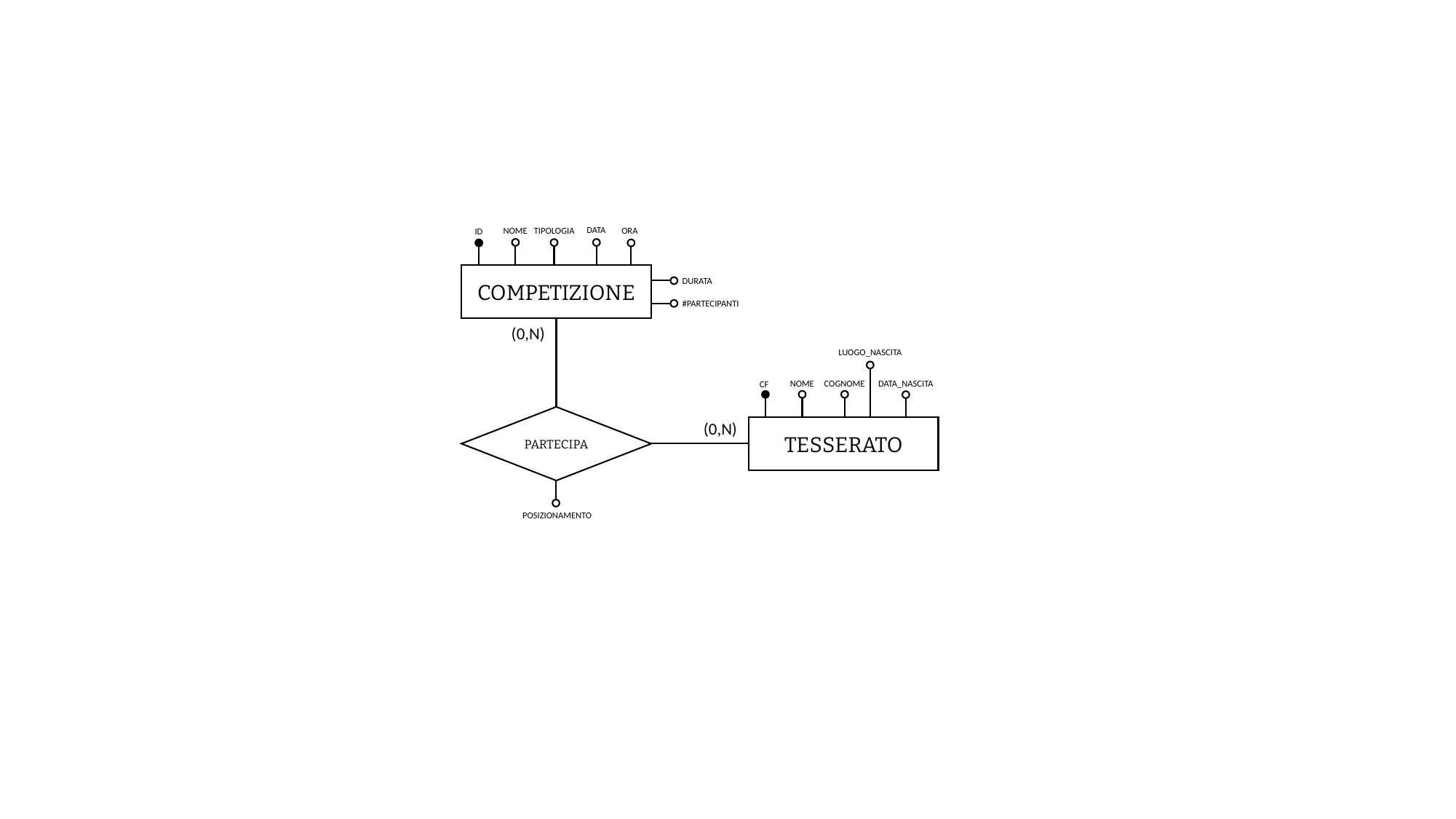

DATA

ORA

TIPOLOGIA

NOME

ID

COMPETIZIONE

DURATA

#PARTECIPANTI
(0,N)
LUOGO_NASCITA

DATA_NASCITA
NOME
COGNOME
CF

PARTECIPA
(0,N)
TESSERATO
POSIZIONAMENTO